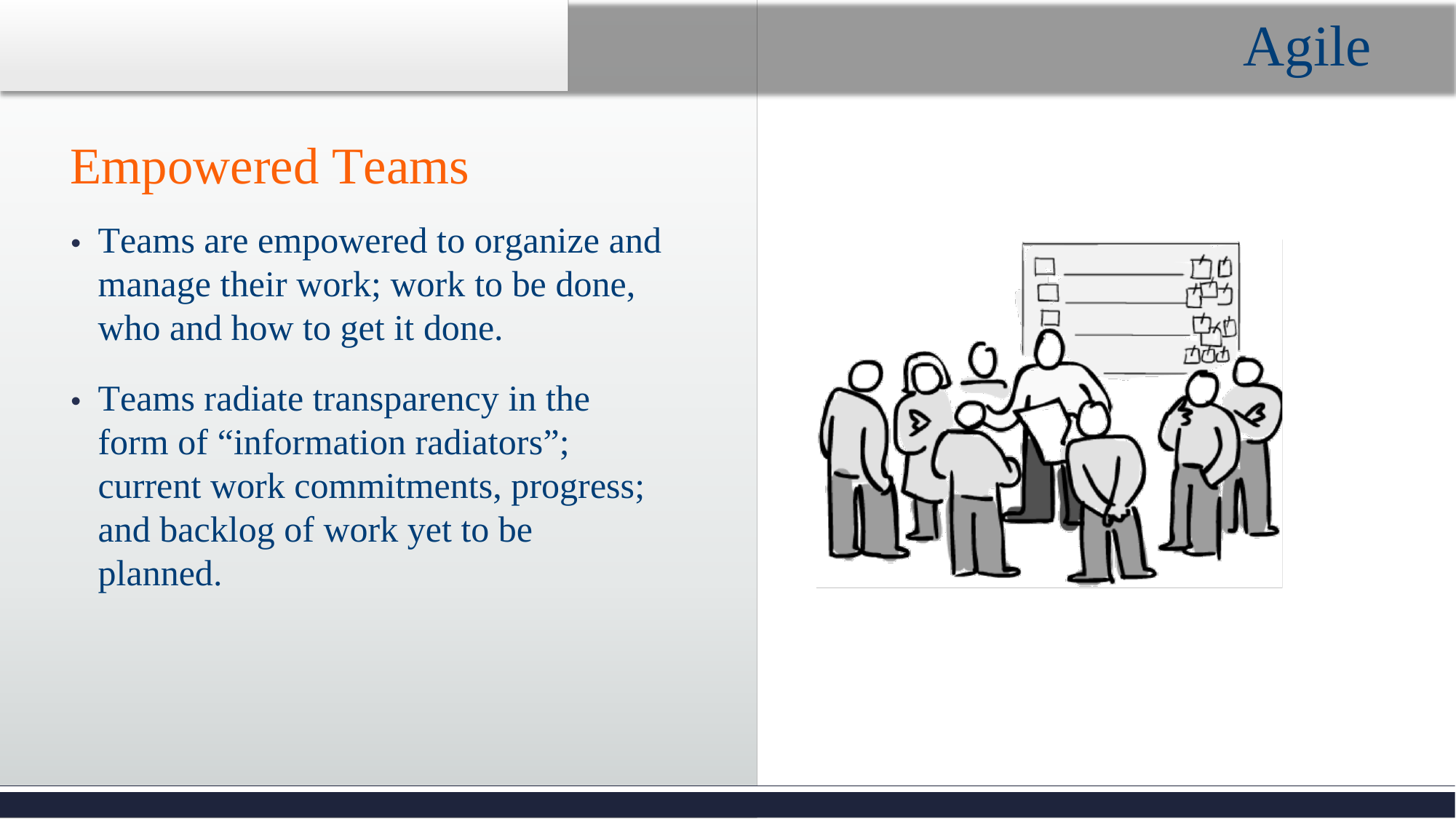

Agile
Empowered Teams
• 	Teams are empowered to organize and manage their work; work to be done, who and how to get it done.
• 	Teams radiate transparency in the form of “information radiators”; current work commitments, progress; and backlog of work yet to be planned.